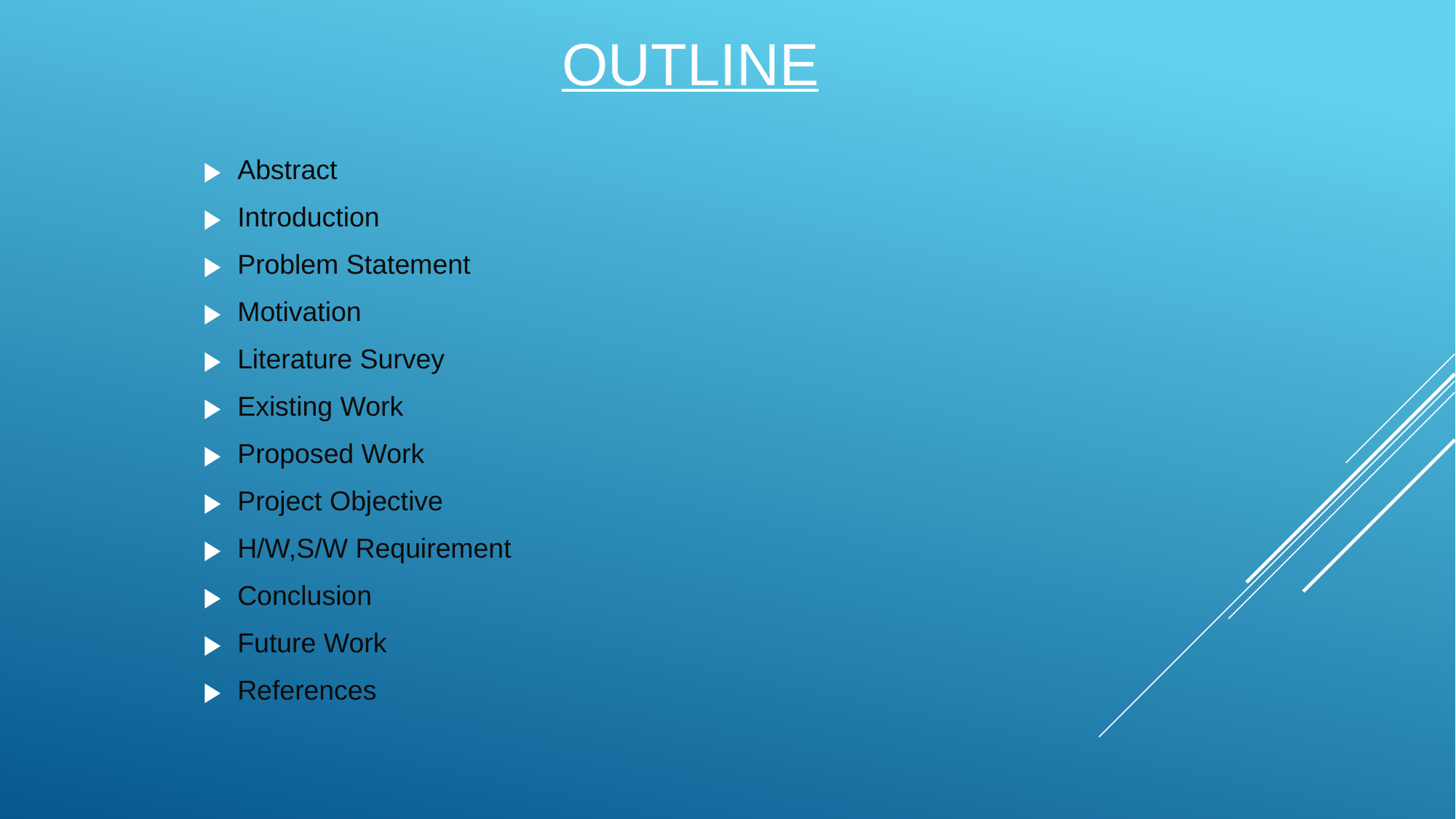

# OUTLINE
Abstract
Introduction
Problem Statement
Motivation
Literature Survey
Existing Work
Proposed Work
Project Objective
H/W,S/W Requirement
Conclusion
Future Work
References